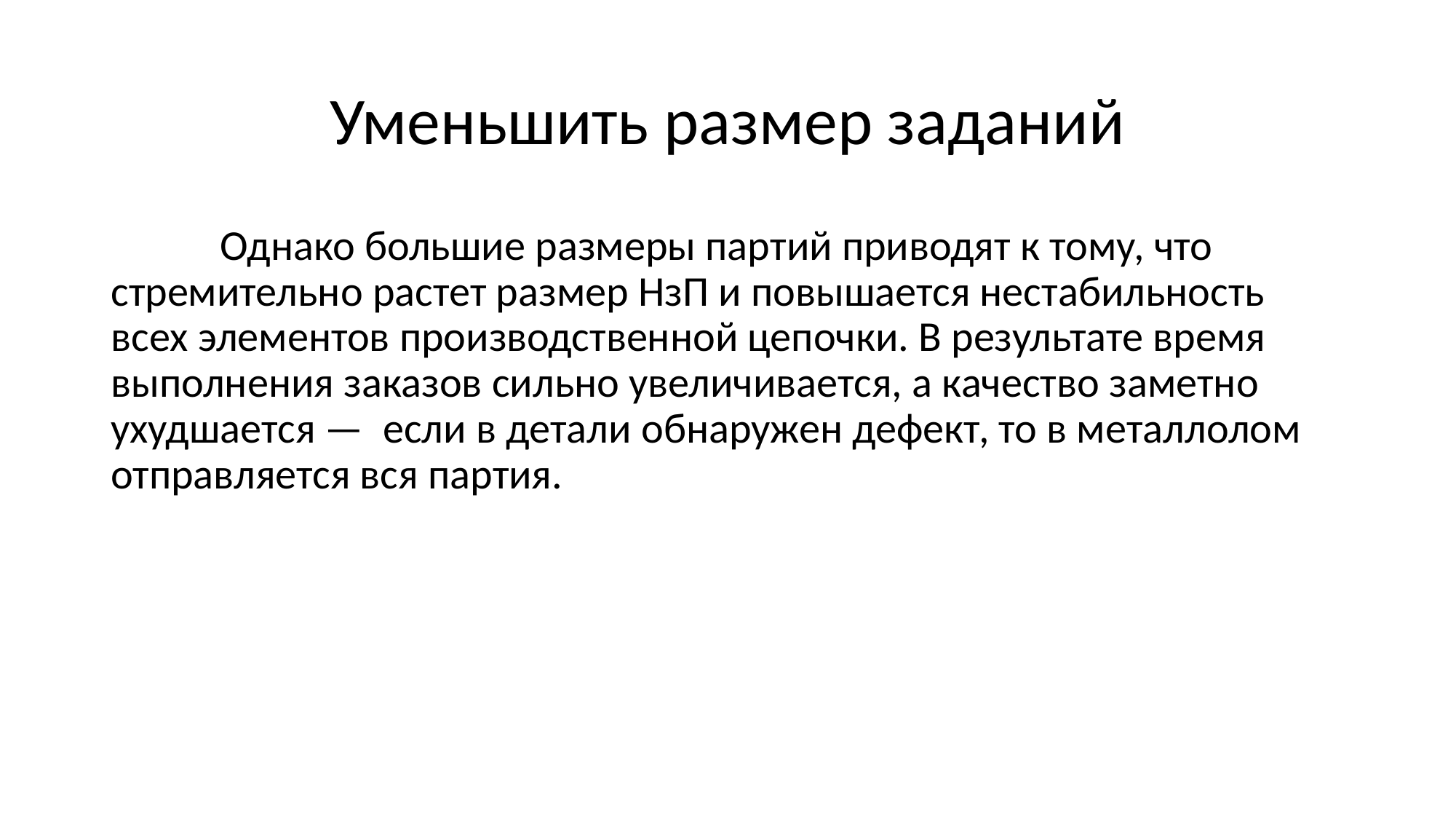

# Уменьшить размер заданий
	Однако большие размеры партий приводят к тому, что стремительно растет размер НзП и повышается нестабильность всех элементов производственной цепочки. В результате время выполнения заказов сильно увеличивается, а качество заметно ухудшается —  если в детали обнаружен дефект, то в металлолом отправляется вся партия.